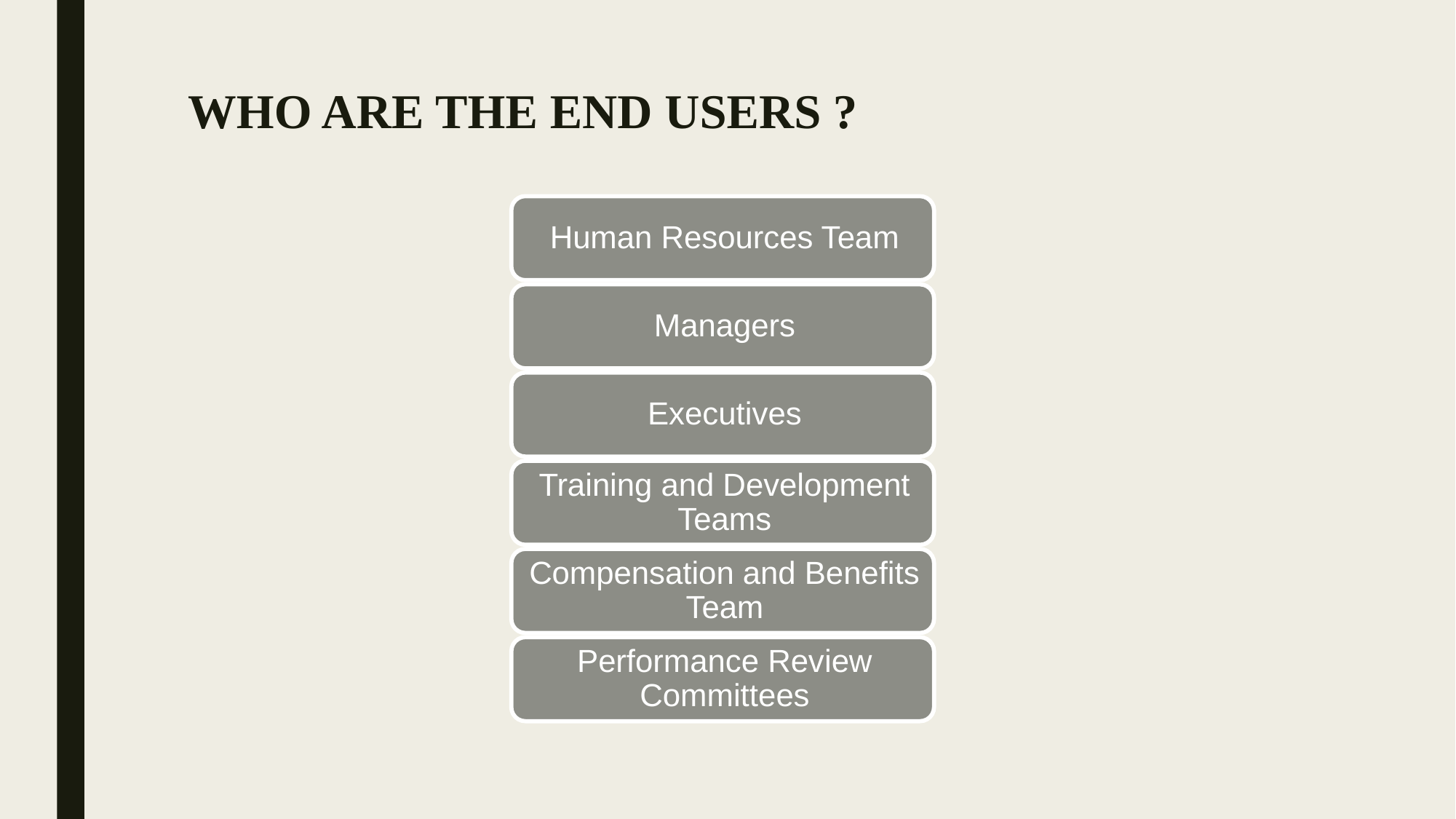

# WHO ARE THE END USERS ?
Human Resources Team
Managers
Executives
Training and Development Teams
Compensation and Benefits Team
Performance Review Committees